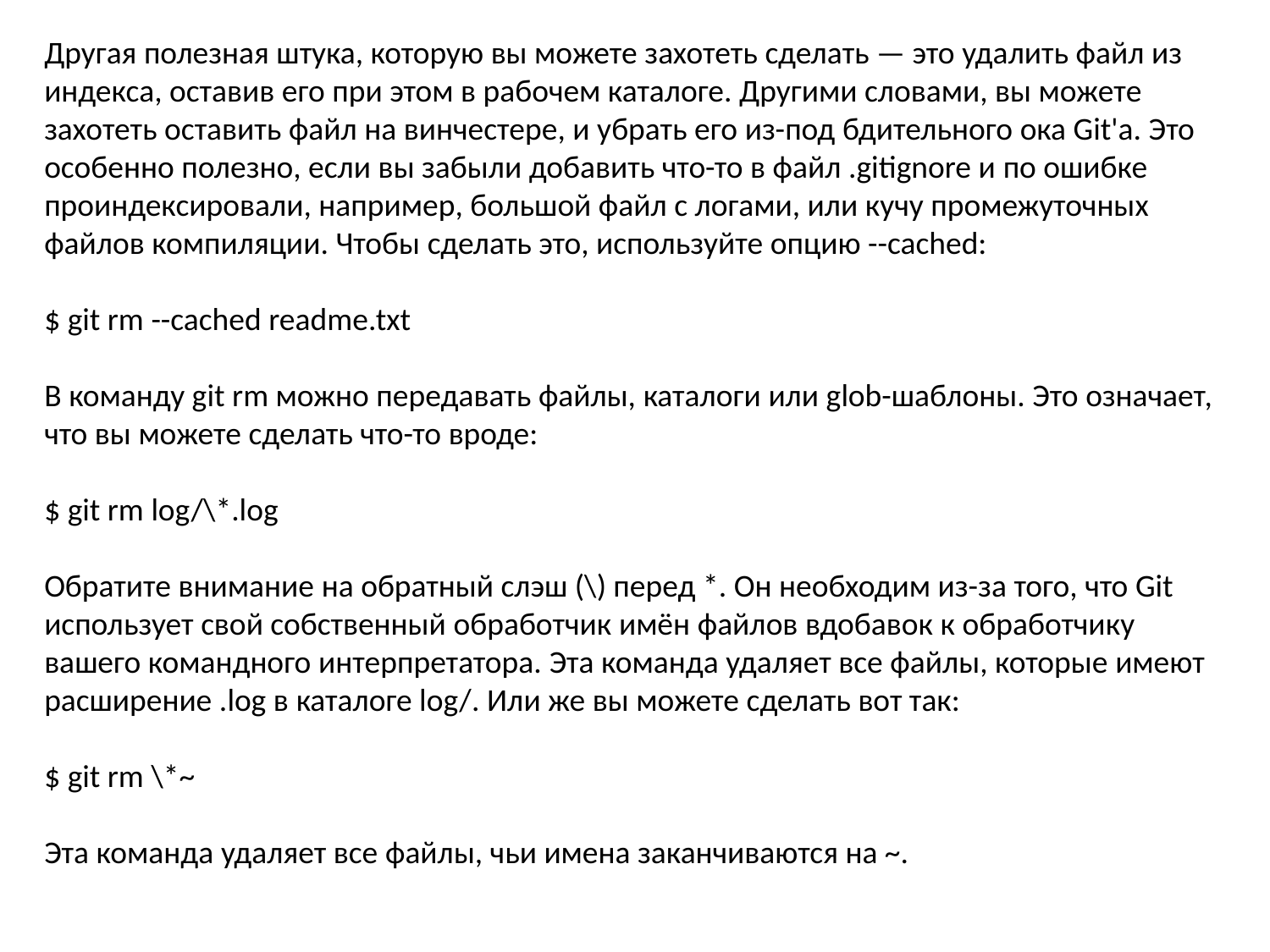

Другая полезная штука, которую вы можете захотеть сделать — это удалить файл из индекса, оставив его при этом в рабочем каталоге. Другими словами, вы можете захотеть оставить файл на винчестере, и убрать его из-под бдительного ока Git'а. Это особенно полезно, если вы забыли добавить что-то в файл .gitignore и по ошибке проиндексировали, например, большой файл с логами, или кучу промежуточных файлов компиляции. Чтобы сделать это, используйте опцию --cached:

$ git rm --cached readme.txt

В команду git rm можно передавать файлы, каталоги или glob-шаблоны. Это означает, что вы можете сделать что-то вроде:

$ git rm log/\*.log

Обратите внимание на обратный слэш (\) перед *. Он необходим из-за того, что Git использует свой собственный обработчик имён файлов вдобавок к обработчику вашего командного интерпретатора. Эта команда удаляет все файлы, которые имеют расширение .log в каталоге log/. Или же вы можете сделать вот так:

$ git rm \*~

Эта команда удаляет все файлы, чьи имена заканчиваются на ~.